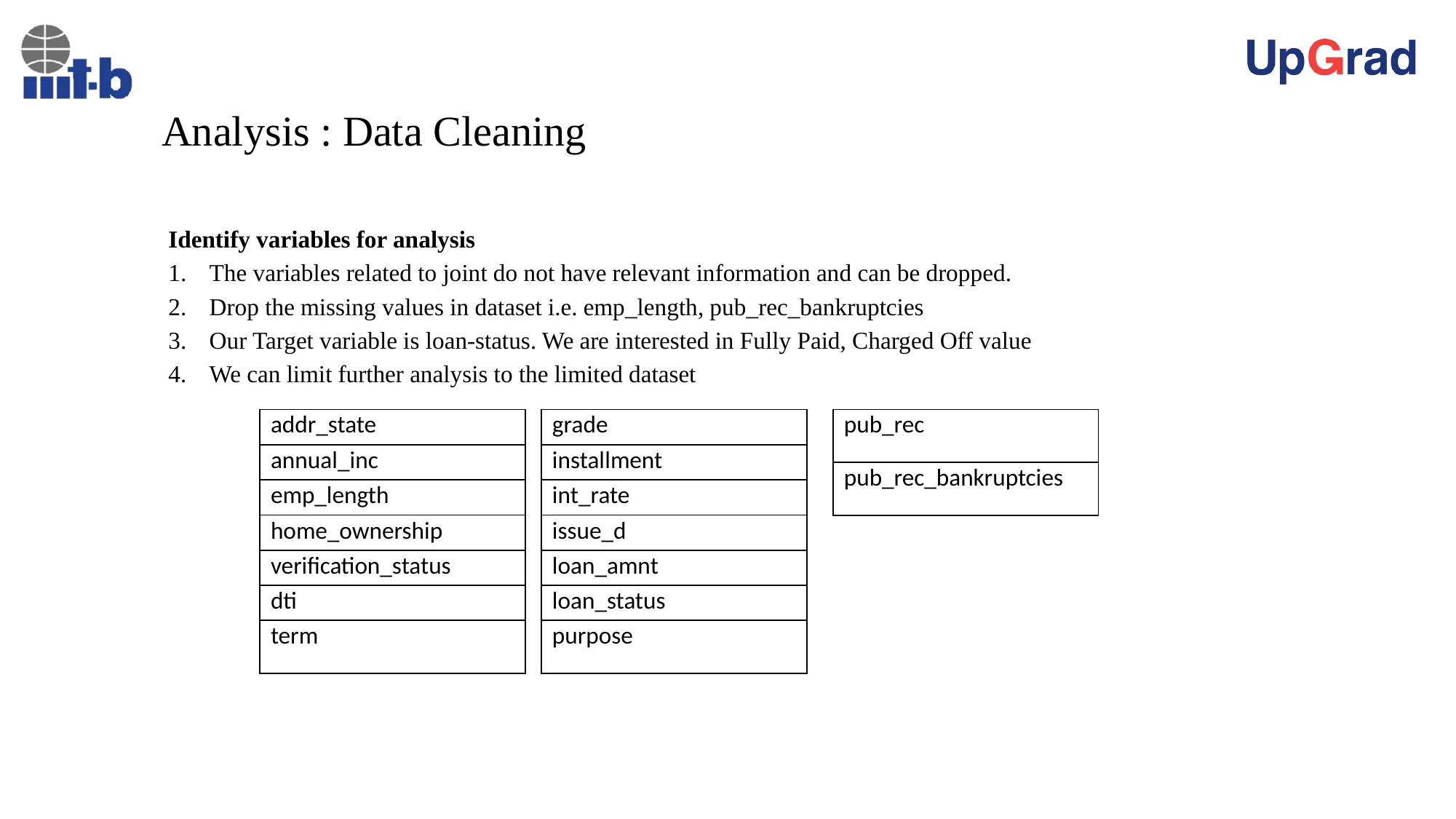

# Analysis : Data Cleaning
Identify variables for analysis
The variables related to joint do not have relevant information and can be dropped.
Drop the missing values in dataset i.e. emp_length, pub_rec_bankruptcies
Our Target variable is loan-status. We are interested in Fully Paid, Charged Off value
We can limit further analysis to the limited dataset

| addr\_state |
| --- |
| annual\_inc |
| emp\_length |
| home\_ownership |
| verification\_status |
| dti |
| term |
| grade |
| --- |
| installment |
| int\_rate |
| issue\_d |
| loan\_amnt |
| loan\_status |
| purpose |
| pub\_rec |
| --- |
| pub\_rec\_bankruptcies |